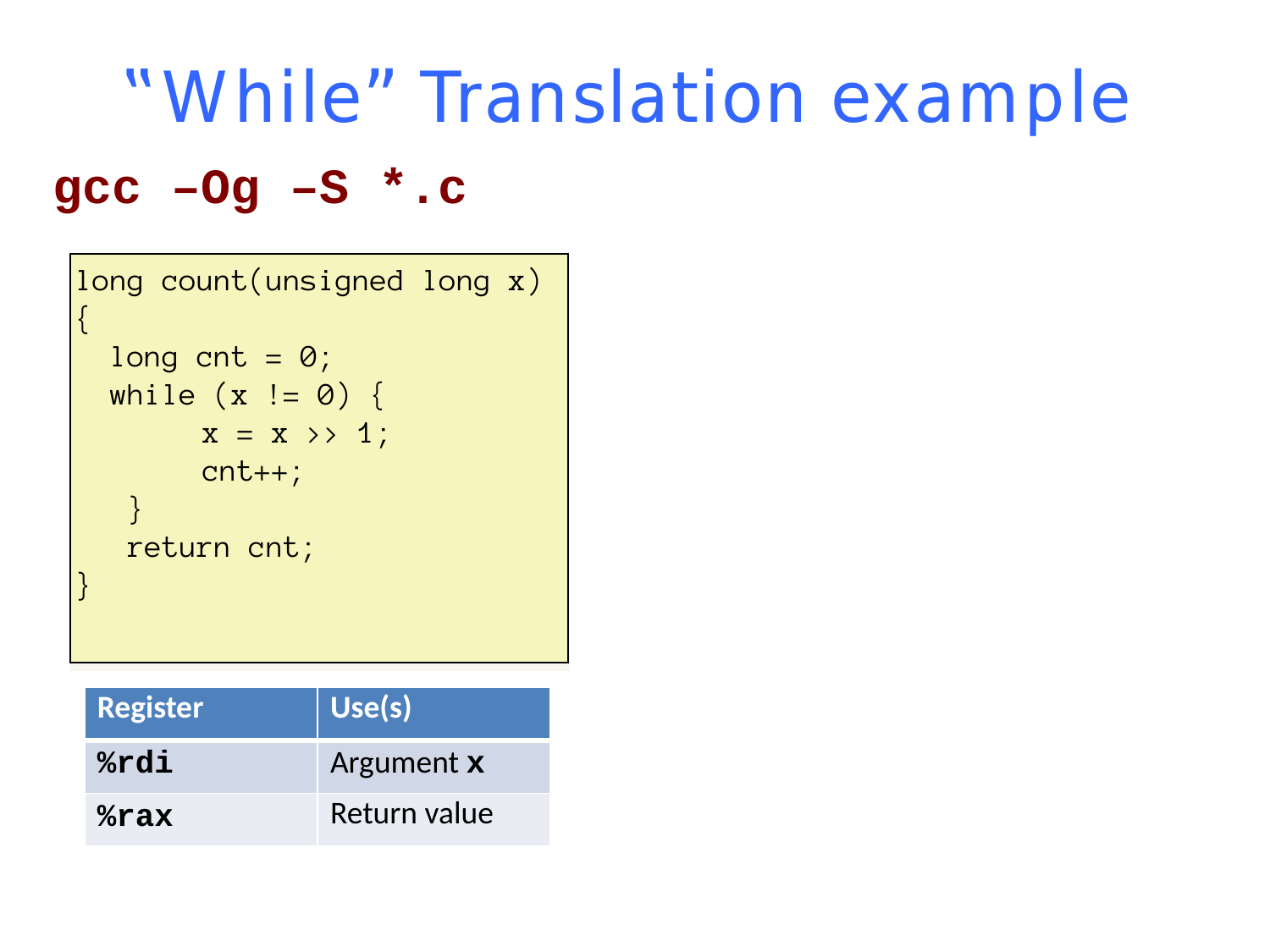

Carnegie Mellon
# “While” Translation example
gcc –Og –S *.c
long count(unsigned long x)
{
  long cnt = 0;
  while (x != 0) {
	x = x >> 1;
	cnt++;
   }
   return cnt;
}
| Register | Use(s) |
| --- | --- |
| %rdi | Argument x |
| %rax | Return value |